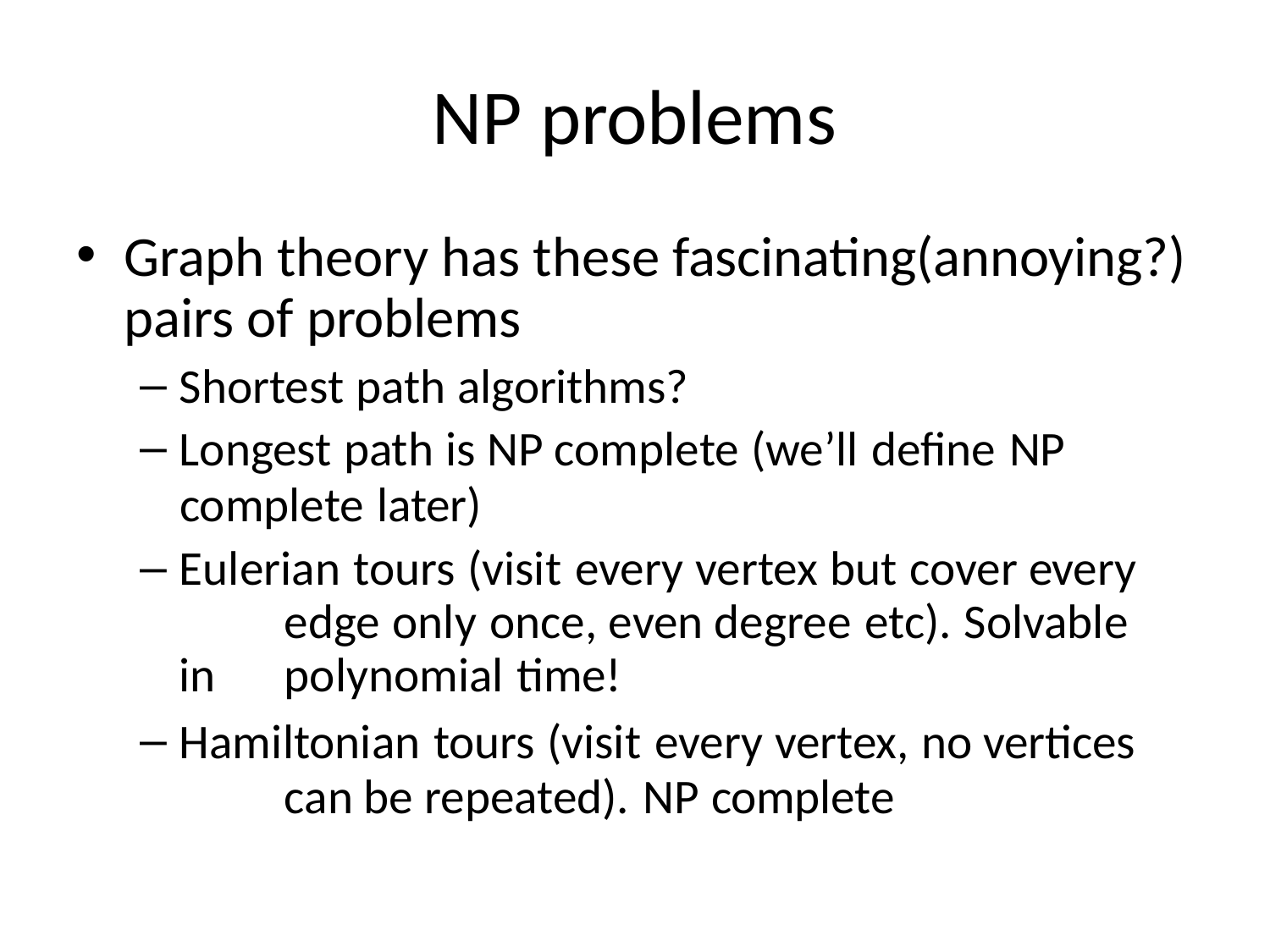

# NP problems
Graph theory has these fascinating(annoying?) pairs of problems
Shortest path algorithms?
Longest path is NP complete (we’ll define NP
complete later)
Eulerian tours (visit every vertex but cover every 	edge only once, even degree etc). Solvable in 	polynomial time!
Hamiltonian tours (visit every vertex, no vertices 	can be repeated). NP complete